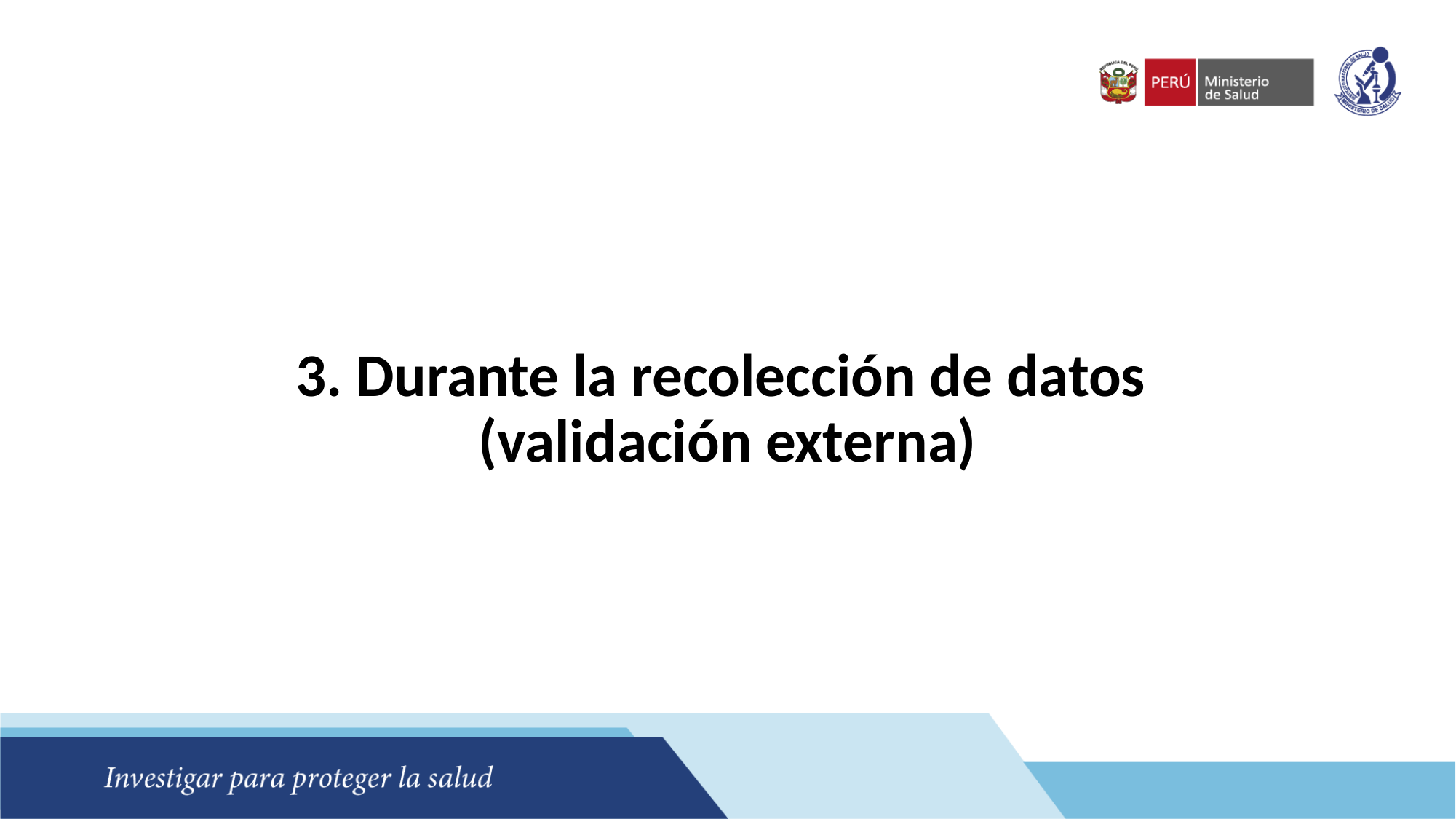

# 3. Durante la recolección de datos (validación externa)